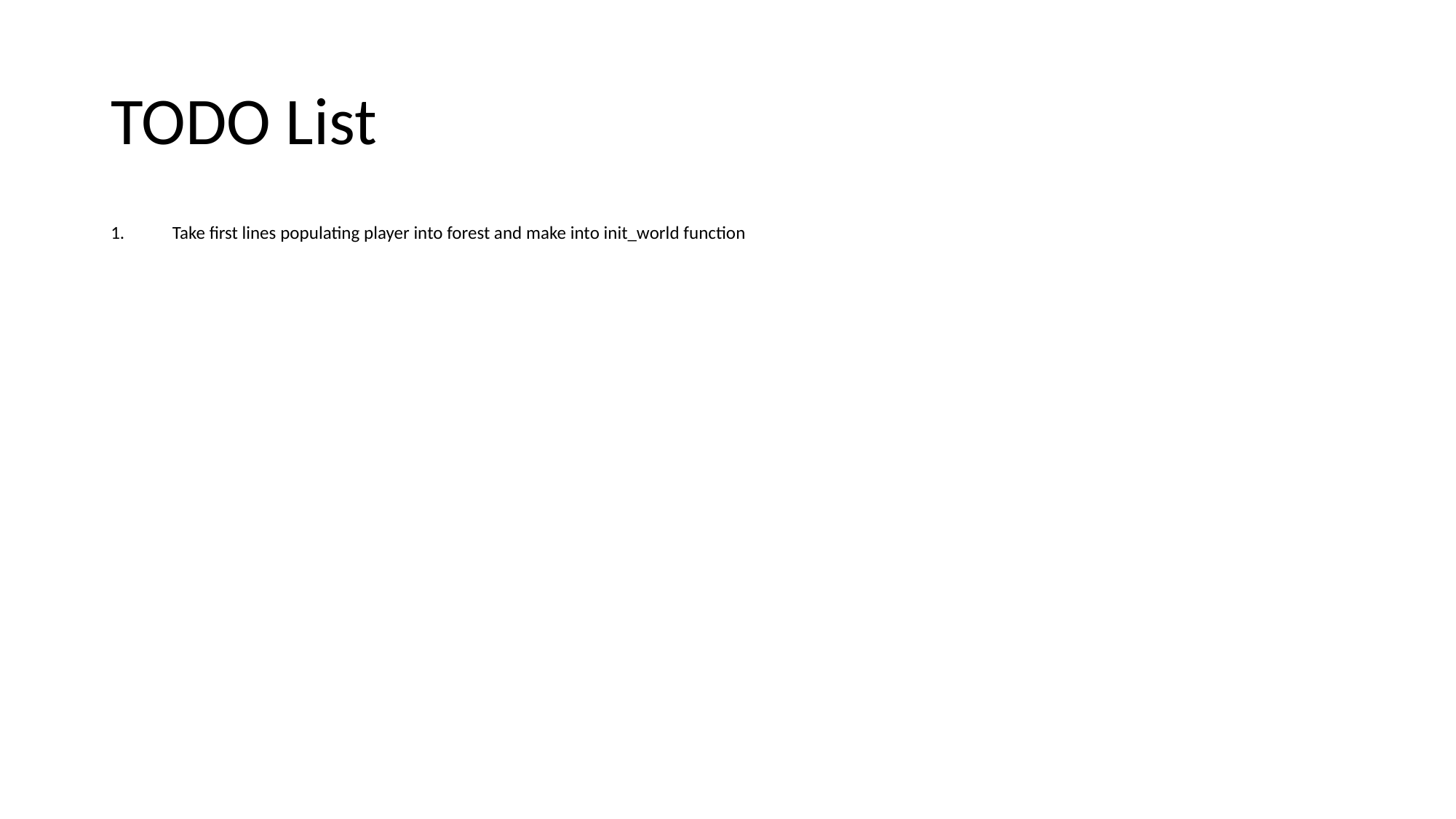

# TODO List
Take first lines populating player into forest and make into init_world function